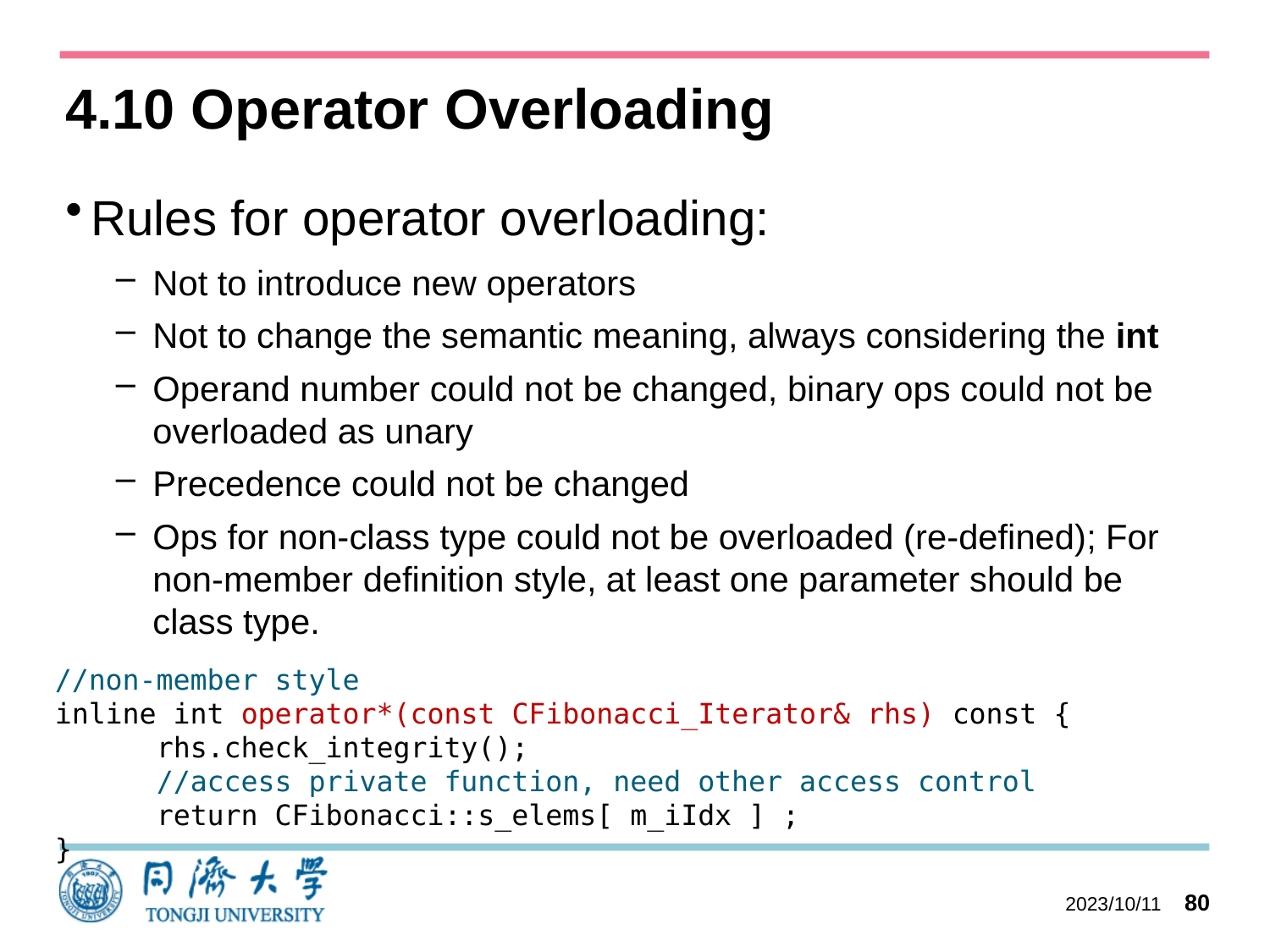

# 4.10 Operator Overloading
Rules for operator overloading:
Not to introduce new operators
Not to change the semantic meaning, always considering the int
Operand number could not be changed, binary ops could not be overloaded as unary
Precedence could not be changed
Ops for non-class type could not be overloaded (re-defined); For non-member definition style, at least one parameter should be class type.
//non-member style
inline int operator*(const CFibonacci_Iterator& rhs) const {
      rhs.check_integrity();
      //access private function, need other access control
      return CFibonacci::s_elems[ m_iIdx ] ;
}
2023/10/11
80